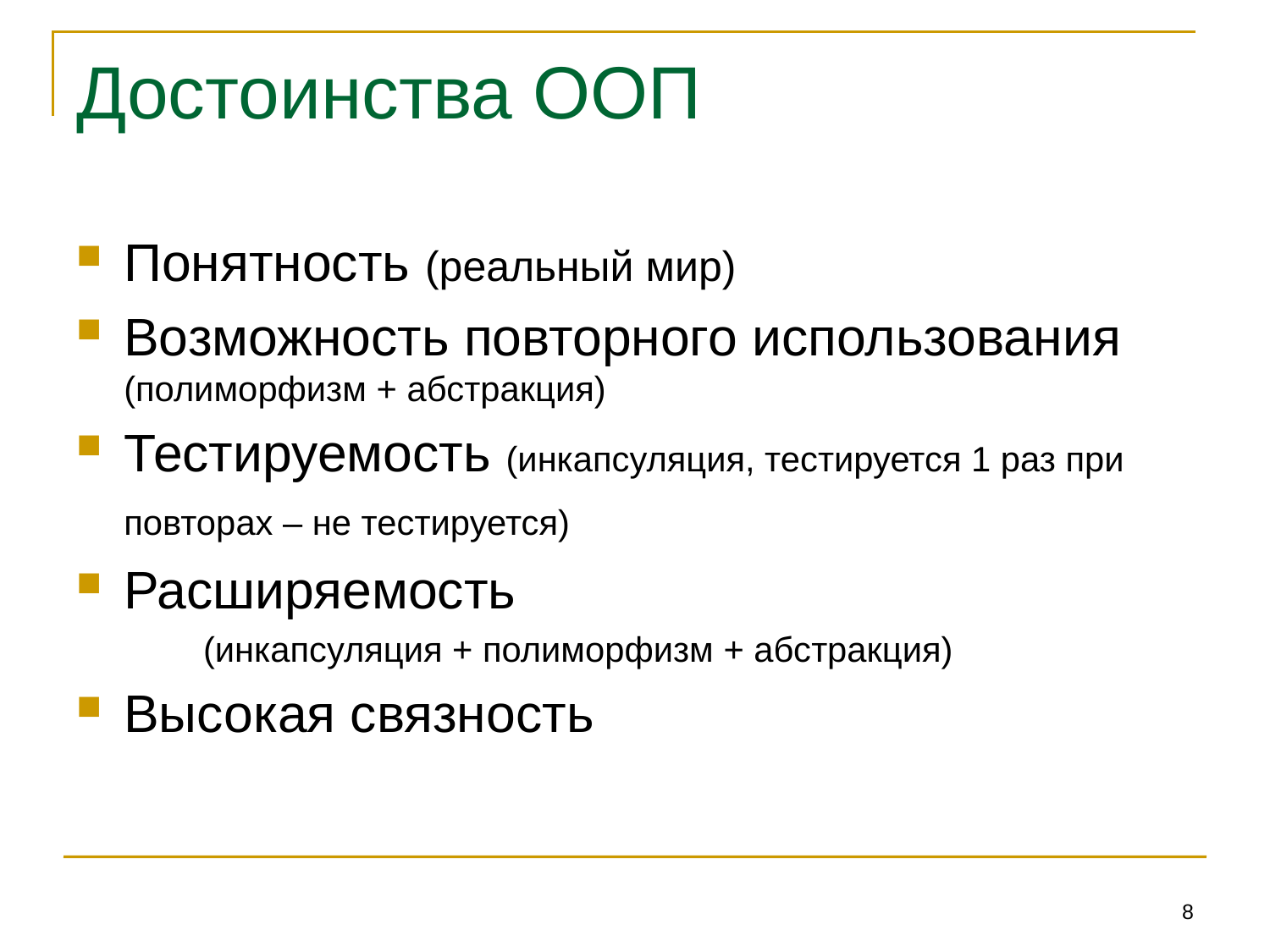

# Достоинства ООП
Понятность (реальный мир)
Возможность повторного использования (полиморфизм + абстракция)
Тестируемость (инкапсуляция, тестируется 1 раз при повторах – не тестируется)
Расширяемость
	(инкапсуляция + полиморфизм + абстракция)
Высокая связность
8